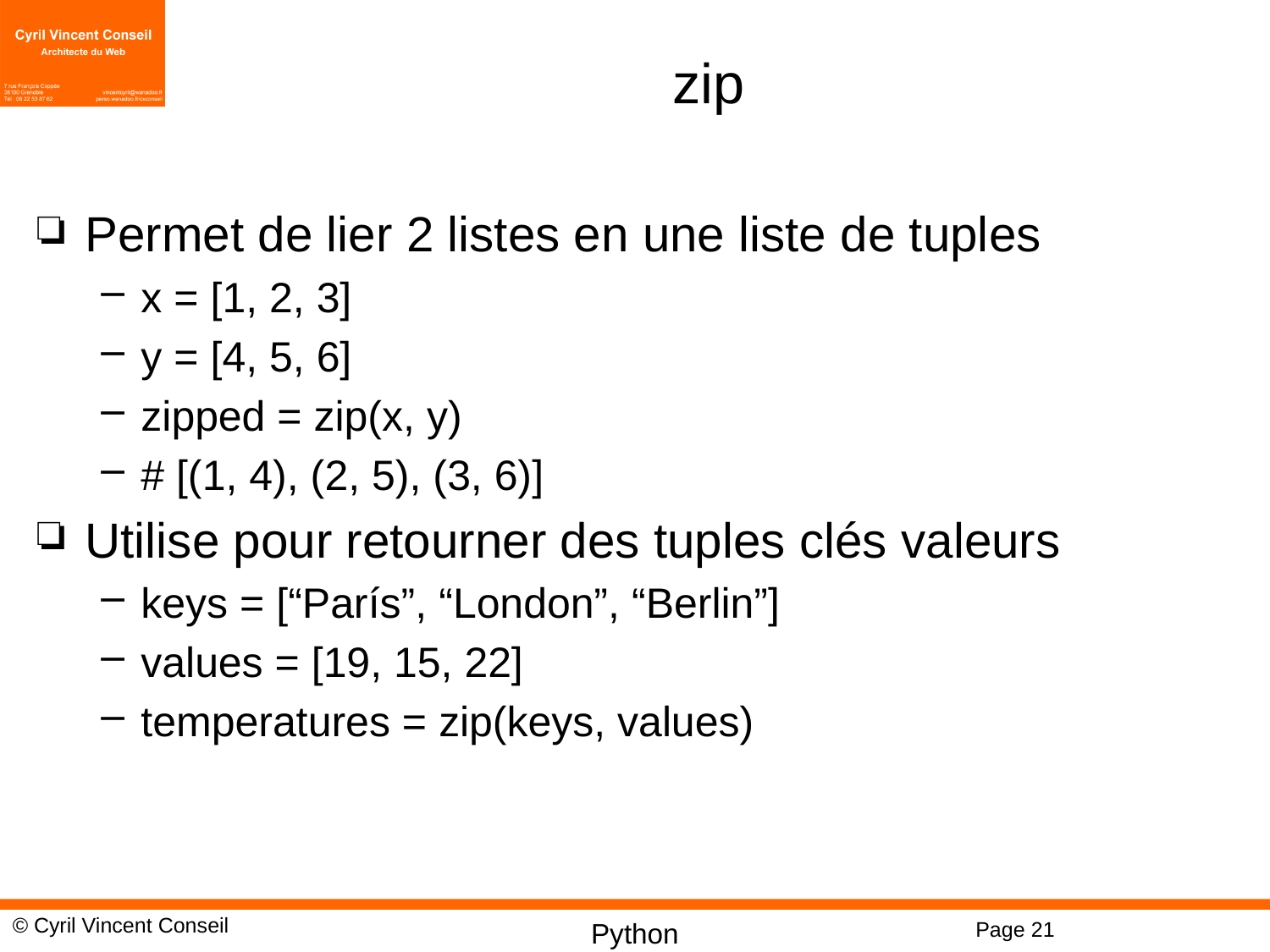

# zip
Permet de lier 2 listes en une liste de tuples
x = [1, 2, 3]
y = [4, 5, 6]
zipped = zip(x, y)
# [(1, 4), (2, 5), (3, 6)]
Utilise pour retourner des tuples clés valeurs
keys = [“París”, “London”, “Berlin”]
values = [19, 15, 22]
temperatures = zip(keys, values)